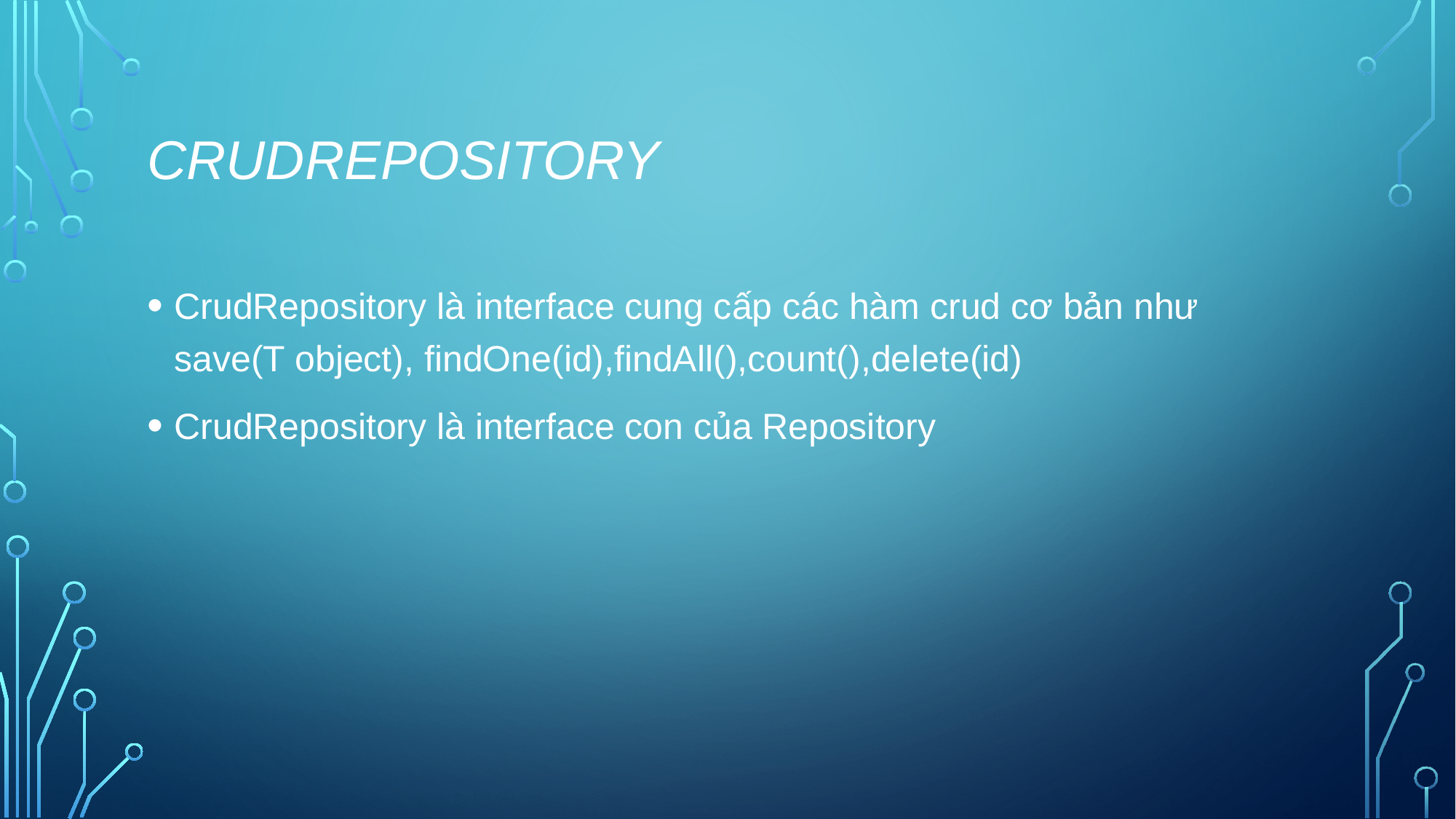

# CrudRepository
CrudRepository là interface cung cấp các hàm crud cơ bản như save(T object), findOne(id),findAll(),count(),delete(id)
CrudRepository là interface con của Repository